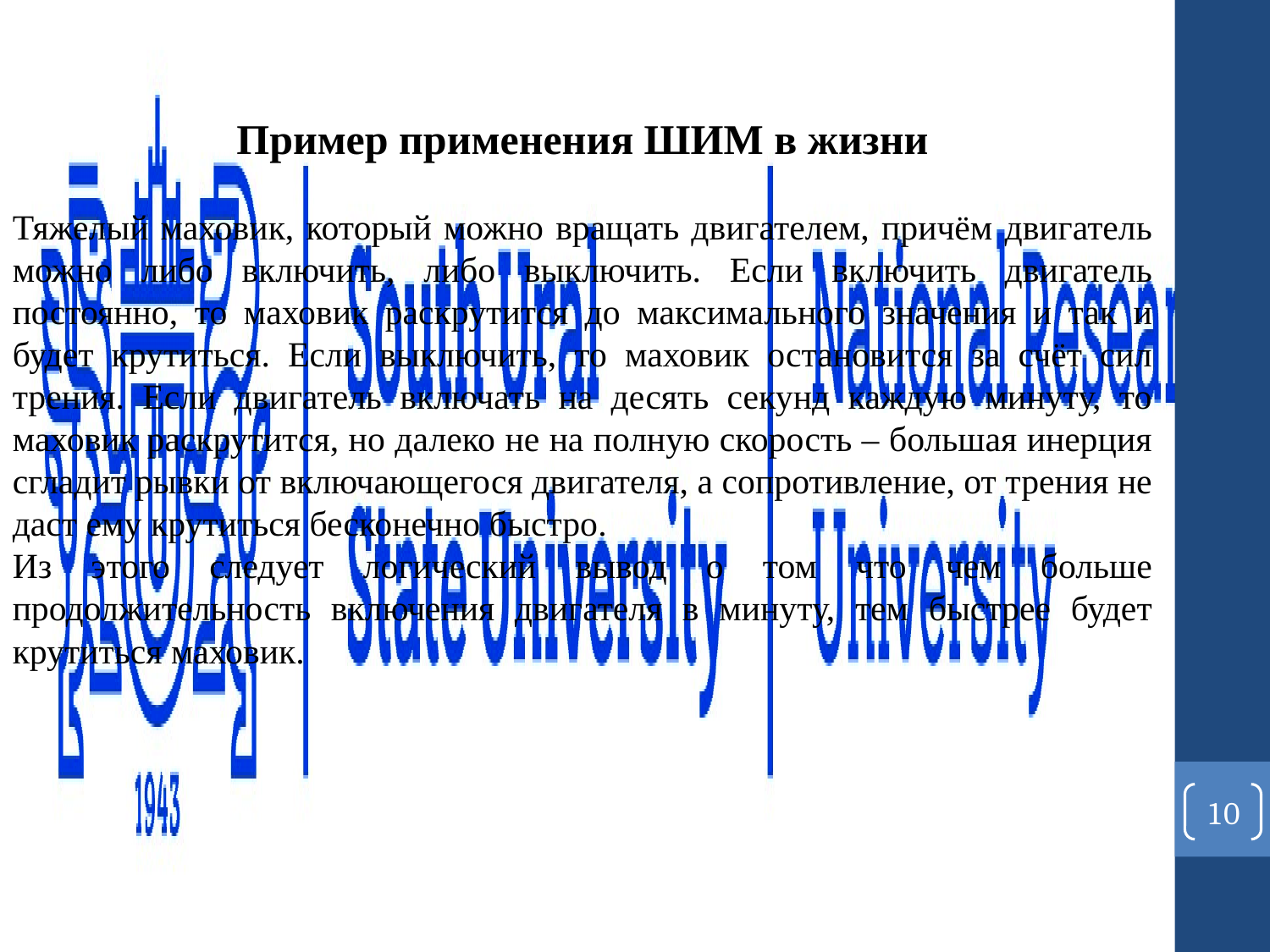

Пример применения ШИМ в жизни

Тяжелый маховик, который можно вращать двигателем, причём двигатель можно либо включить, либо выключить. Если включить двигатель постоянно, то маховик раскрутится до максимального значения и так и будет крутиться. Если выключить, то маховик остановится за счёт сил трения. Если двигатель включать на десять секунд каждую минуту, то маховик раскрутится, но далеко не на полную скорость – большая инерция сгладит рывки от включающегося двигателя, а сопротивление, от трения не даст ему крутиться бесконечно быстро.
Из этого следует логический вывод о том что чем больше продолжительность включения двигателя в минуту, тем быстрее будет крутиться маховик.
10